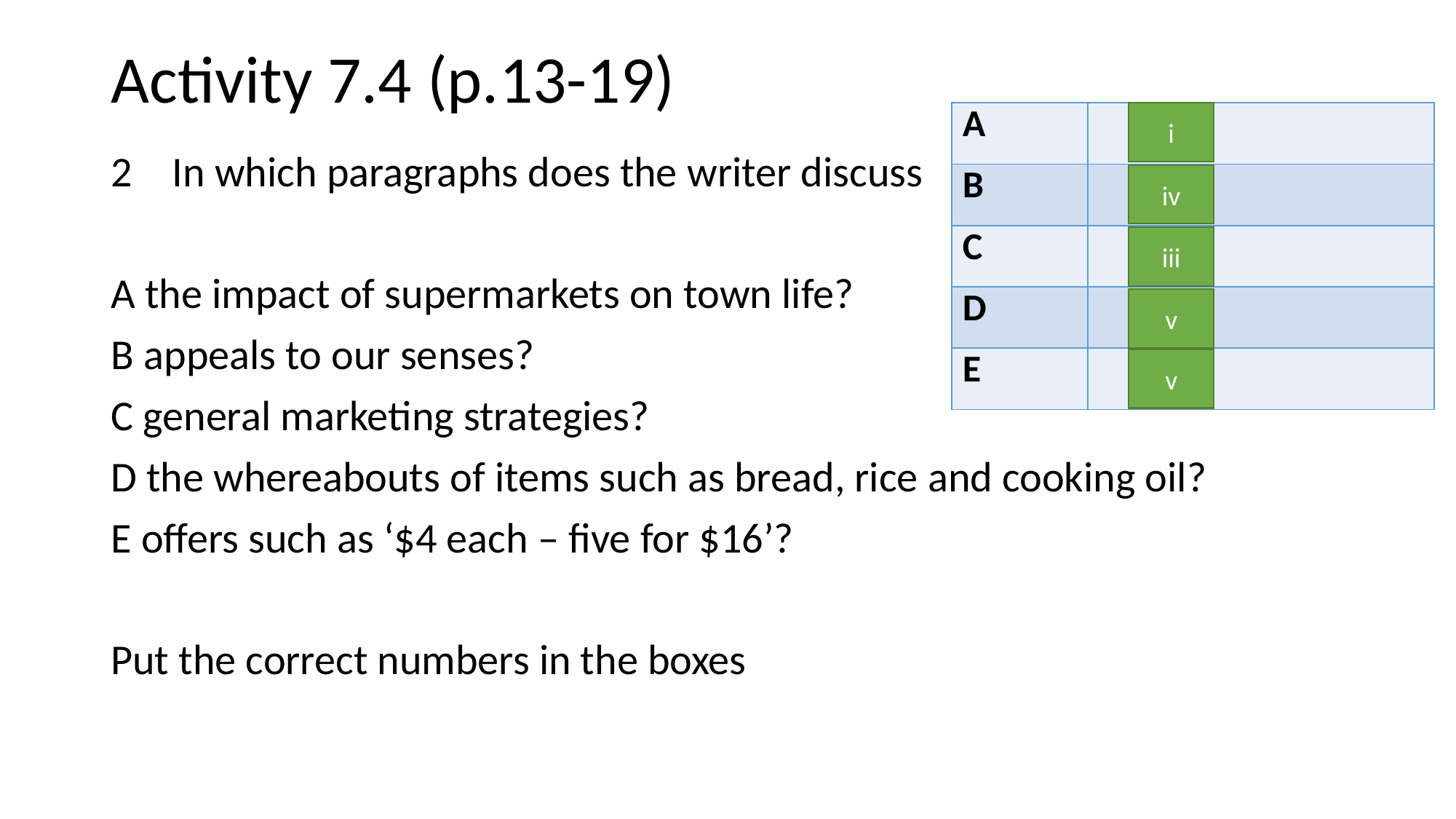

# Activity 7.4 (p.13-19)
| A |  |
| --- | --- |
| B |  |
| C |  |
| D |  |
| E |  |
i
In which paragraphs does the writer discuss

A the impact of supermarkets on town life?
B appeals to our senses?
C general marketing strategies?
D the whereabouts of items such as bread, rice and cooking oil?
E offers such as ‘$4 each – five for $16’?

Put the correct numbers in the boxes
iv
iii
v
v